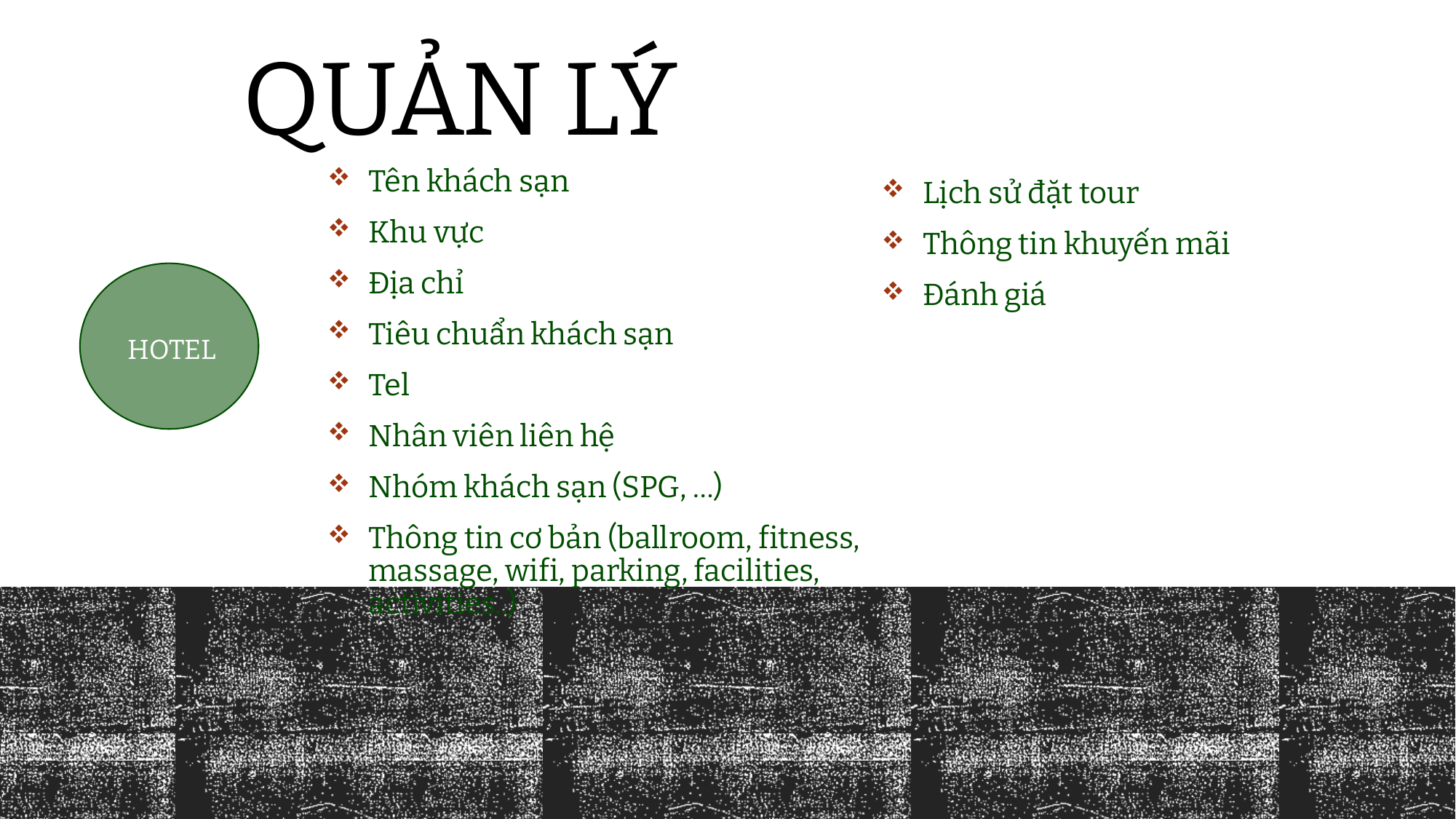

# QUẢN LÝ
Tên khách sạn
Khu vực
Địa chỉ
Tiêu chuẩn khách sạn
Tel
Nhân viên liên hệ
Nhóm khách sạn (SPG, …)
Thông tin cơ bản (ballroom, fitness, massage, wifi, parking, facilities, activities..)

Lịch sử đặt tour
Thông tin khuyến mãi
Đánh giá

HOTEL